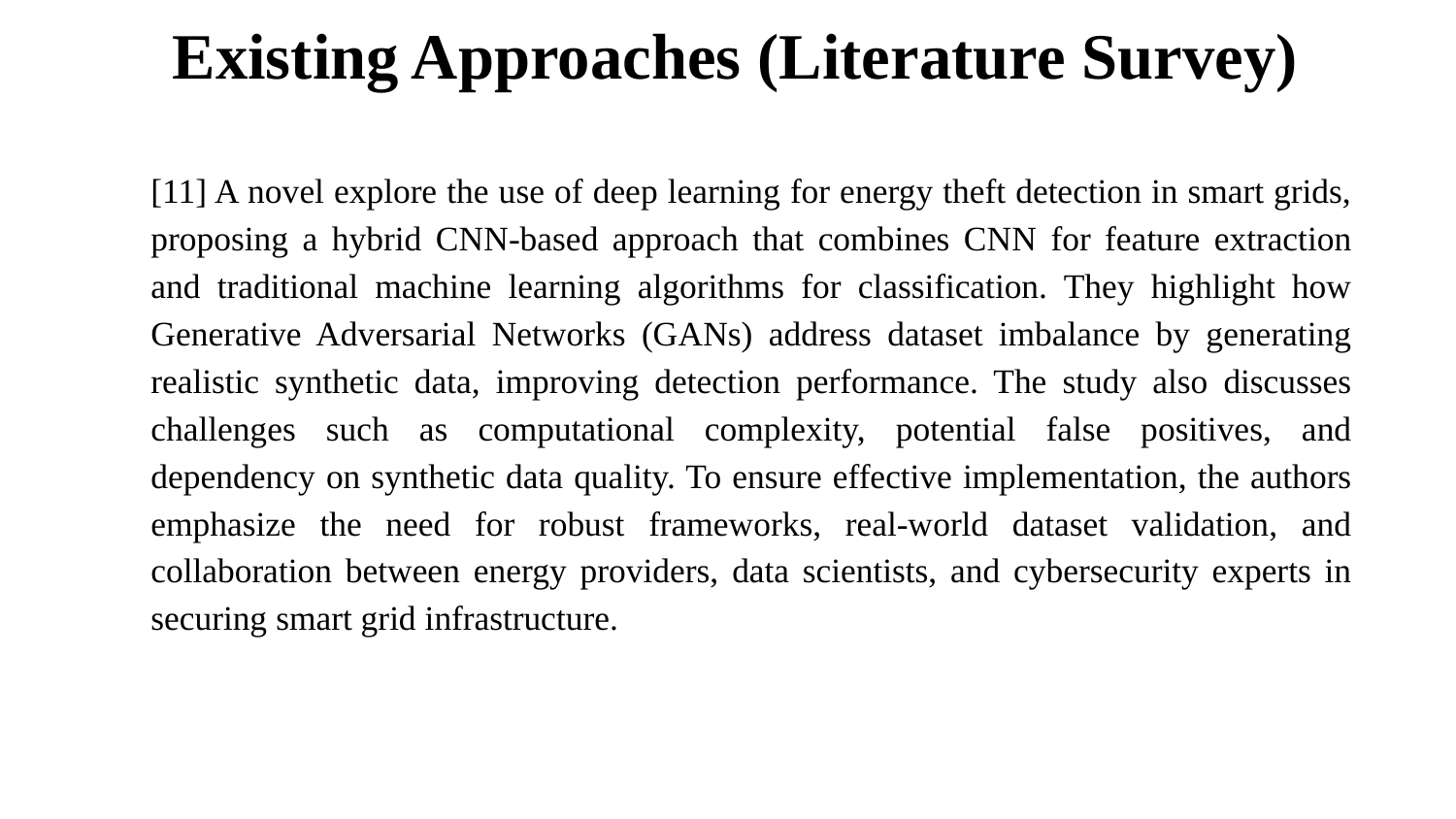

# Existing Approaches (Literature Survey)
[11] A novel explore the use of deep learning for energy theft detection in smart grids, proposing a hybrid CNN-based approach that combines CNN for feature extraction and traditional machine learning algorithms for classification. They highlight how Generative Adversarial Networks (GANs) address dataset imbalance by generating realistic synthetic data, improving detection performance. The study also discusses challenges such as computational complexity, potential false positives, and dependency on synthetic data quality. To ensure effective implementation, the authors emphasize the need for robust frameworks, real-world dataset validation, and collaboration between energy providers, data scientists, and cybersecurity experts in securing smart grid infrastructure.